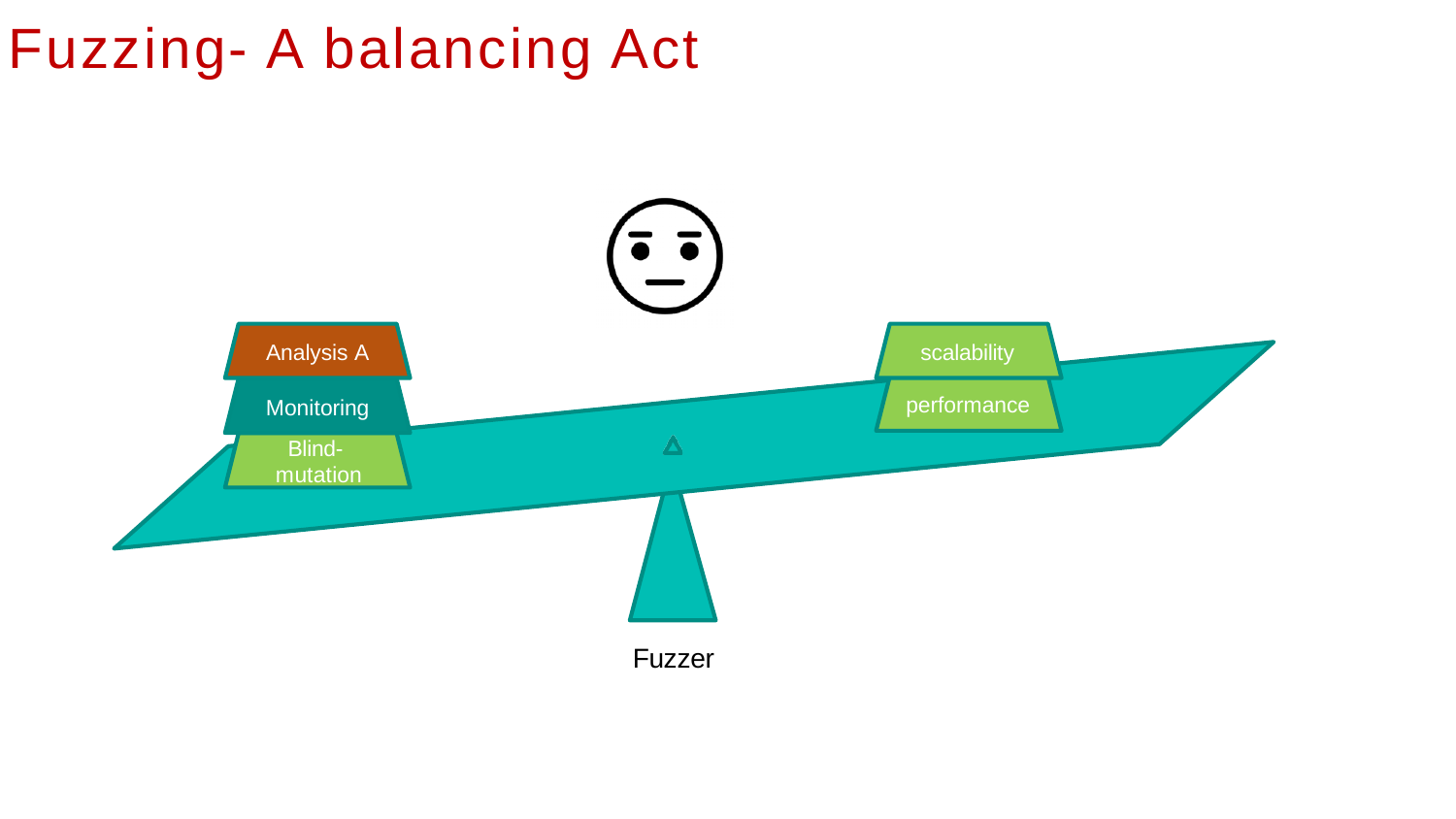

# Fuzzing- A balancing Act

Analysis A
scalability

Monitoring
Blind-  mutation
performance
Fuzzer